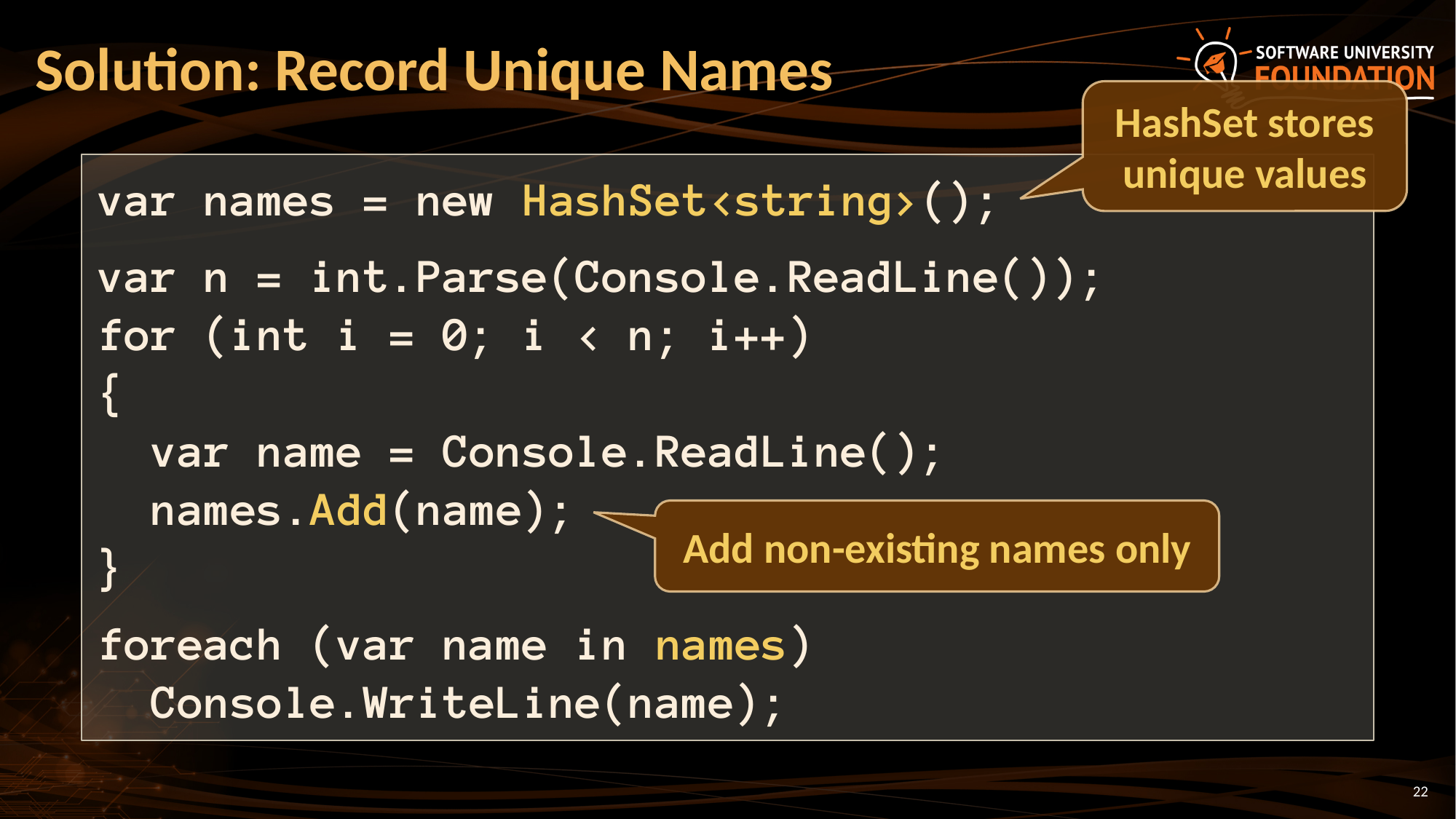

# Solution: Record Unique Names
HashSet stores unique values
var names = new HashSet<string>();
var n = int.Parse(Console.ReadLine());
for (int i = 0; i < n; i++)
{
  var name = Console.ReadLine();
  names.Add(name);
}
foreach (var name in names)
  Console.WriteLine(name);
Add non-existing names only
22